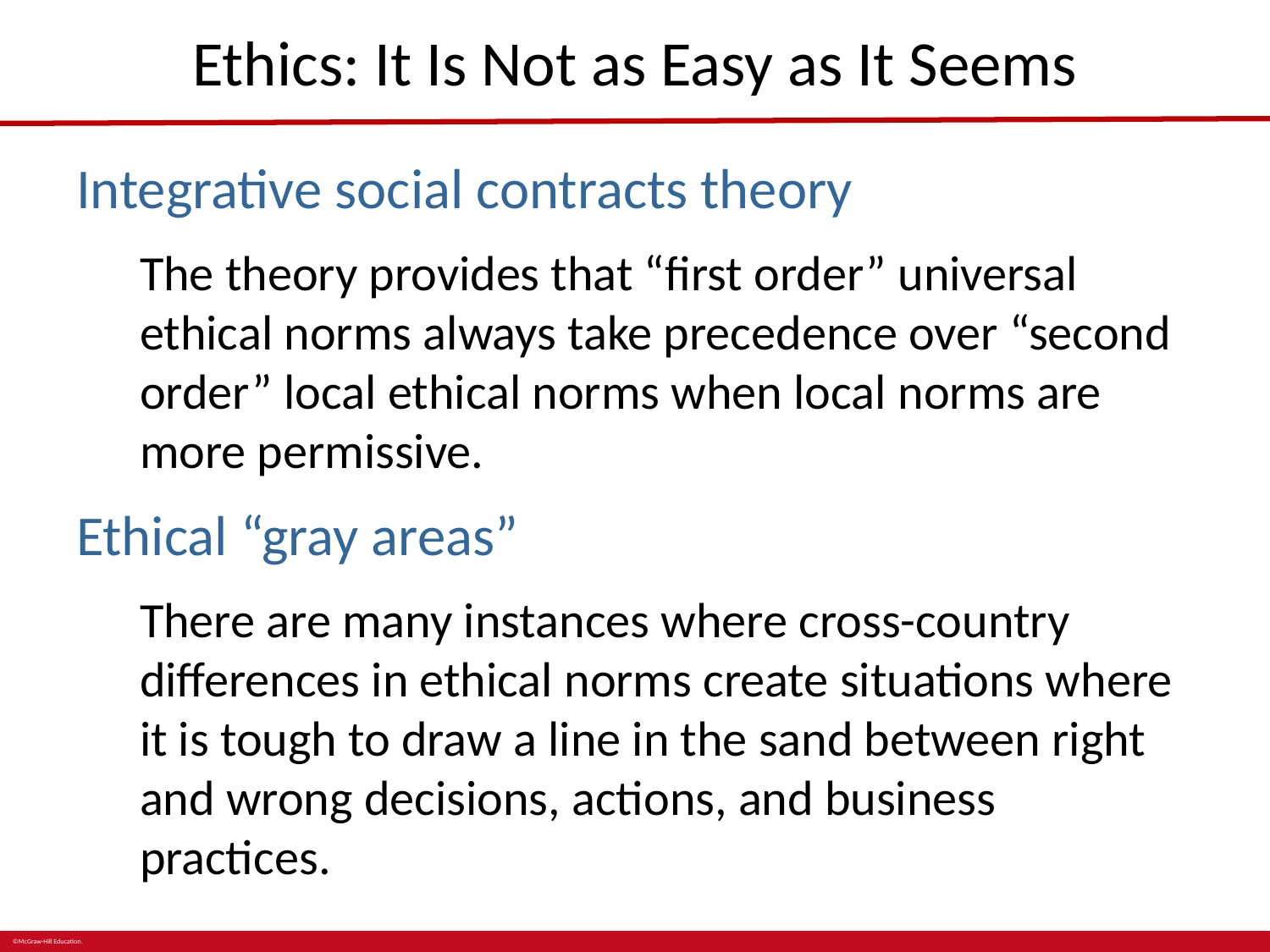

# Ethics: It Is Not as Easy as It Seems
Integrative social contracts theory
The theory provides that “first order” universal ethical norms always take precedence over “second order” local ethical norms when local norms are more permissive.
Ethical “gray areas”
There are many instances where cross-country differences in ethical norms create situations where it is tough to draw a line in the sand between right and wrong decisions, actions, and business practices.